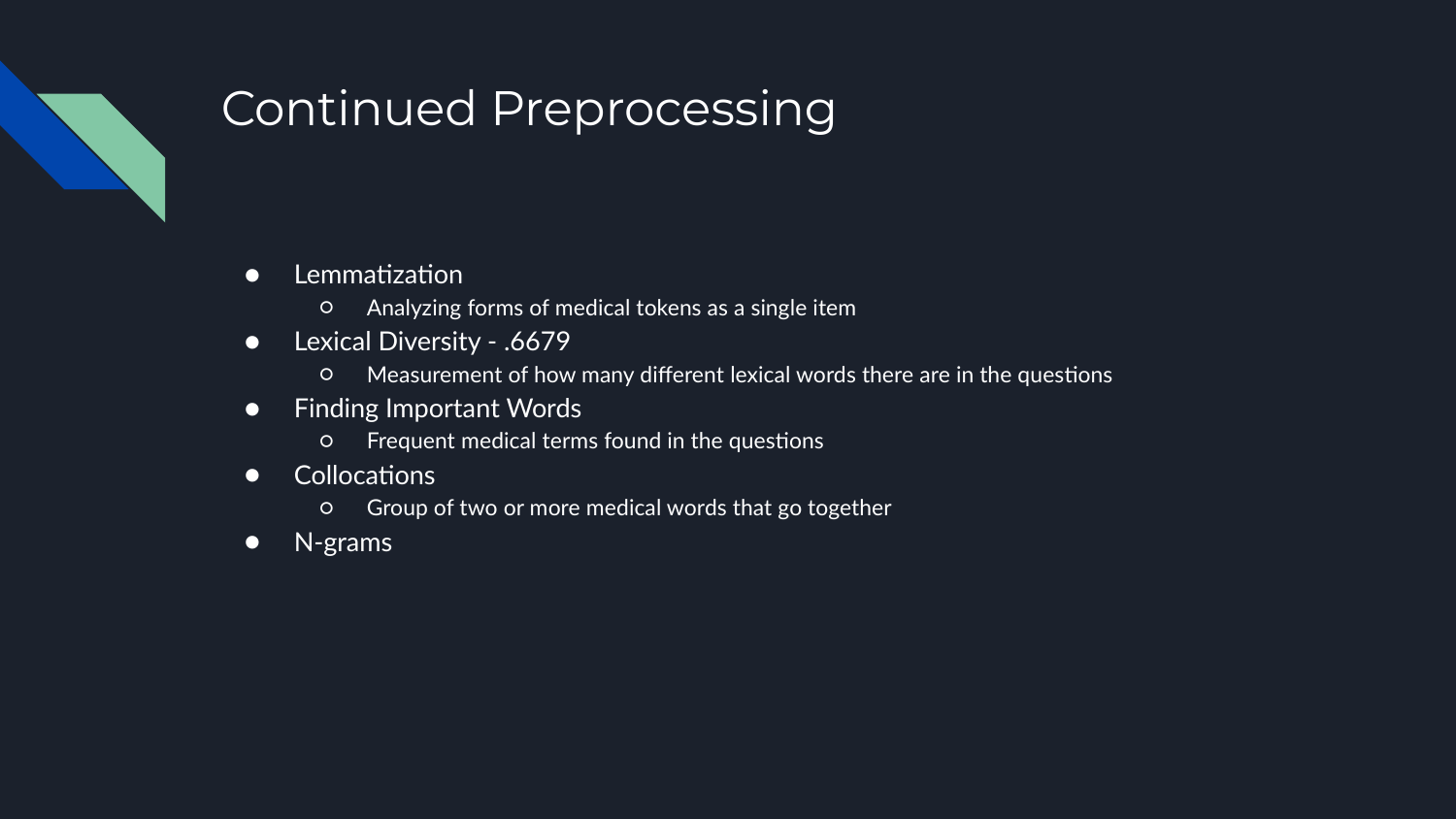

# Continued Preprocessing
Lemmatization
Analyzing forms of medical tokens as a single item
Lexical Diversity - .6679
Measurement of how many different lexical words there are in the questions
Finding Important Words
Frequent medical terms found in the questions
Collocations
Group of two or more medical words that go together
N-grams